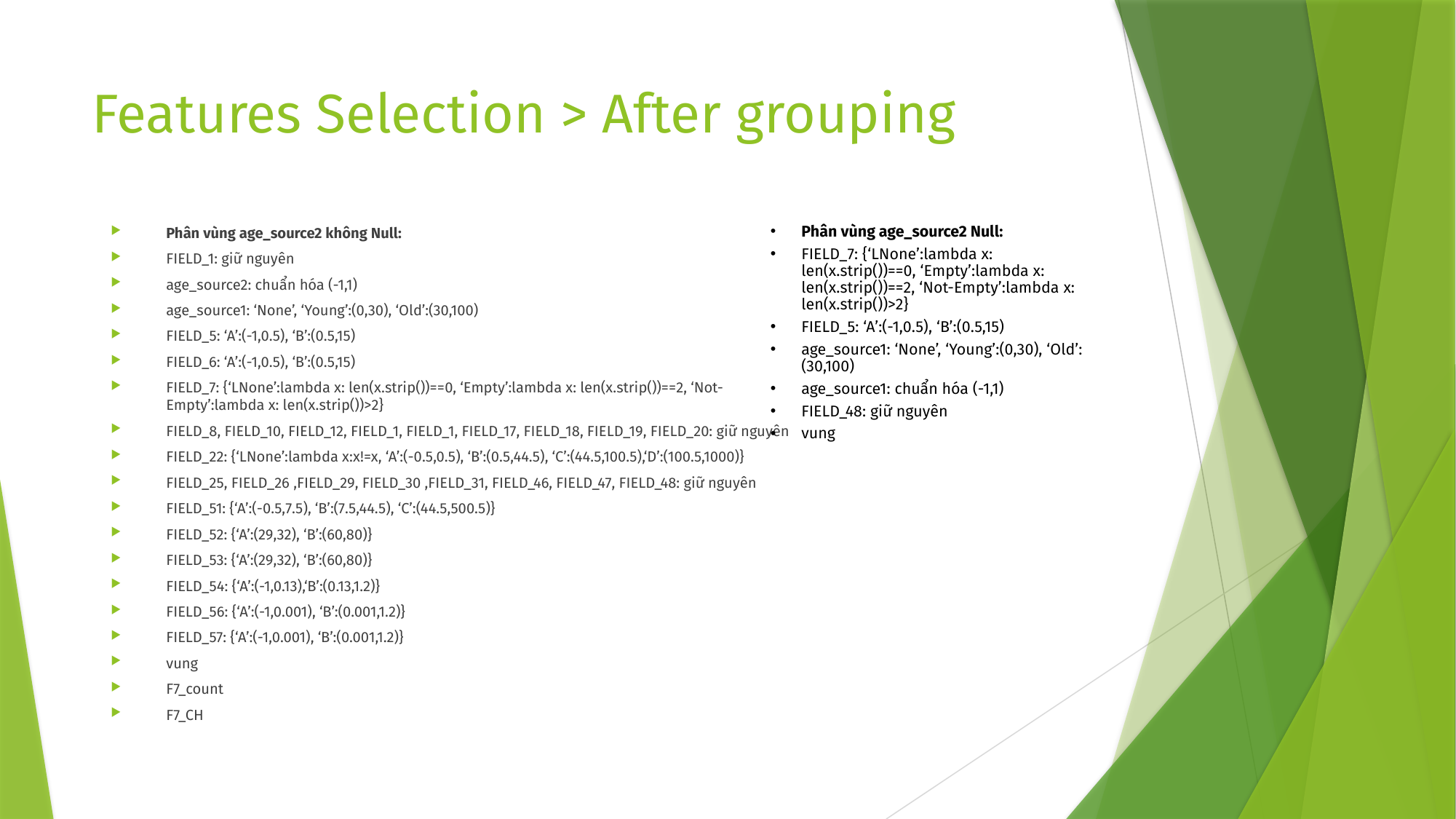

# Features Selection > After grouping
Phân vùng age_source2 không Null:
FIELD_1: giữ nguyên
age_source2: chuẩn hóa (-1,1)
age_source1: ‘None’, ‘Young’:(0,30), ‘Old’:(30,100)
FIELD_5: ‘A’:(-1,0.5), ‘B’:(0.5,15)
FIELD_6: ‘A’:(-1,0.5), ‘B’:(0.5,15)
FIELD_7: {‘LNone’:lambda x: len(x.strip())==0, ‘Empty’:lambda x: len(x.strip())==2, ‘Not-Empty’:lambda x: len(x.strip())>2}
FIELD_8, FIELD_10, FIELD_12, FIELD_1, FIELD_1, FIELD_17, FIELD_18, FIELD_19, FIELD_20: giữ nguyên
FIELD_22: {‘LNone’:lambda x:x!=x, ‘A’:(-0.5,0.5), ‘B’:(0.5,44.5), ‘C’:(44.5,100.5),‘D’:(100.5,1000)}
FIELD_25, FIELD_26 ,FIELD_29, FIELD_30 ,FIELD_31, FIELD_46, FIELD_47, FIELD_48: giữ nguyên
FIELD_51: {‘A’:(-0.5,7.5), ‘B’:(7.5,44.5), ‘C’:(44.5,500.5)}
FIELD_52: {‘A’:(29,32), ‘B’:(60,80)}
FIELD_53: {‘A’:(29,32), ‘B’:(60,80)}
FIELD_54: {‘A’:(-1,0.13),‘B’:(0.13,1.2)}
FIELD_56: {‘A’:(-1,0.001), ‘B’:(0.001,1.2)}
FIELD_57: {‘A’:(-1,0.001), ‘B’:(0.001,1.2)}
vung
F7_count
F7_CH

Phân vùng age_source2 Null:
FIELD_7: {‘LNone’:lambda x: len(x.strip())==0, ‘Empty’:lambda x: len(x.strip())==2, ‘Not-Empty’:lambda x: len(x.strip())>2}
FIELD_5: ‘A’:(-1,0.5), ‘B’:(0.5,15)
age_source1: ‘None’, ‘Young’:(0,30), ‘Old’:(30,100)
age_source1: chuẩn hóa (-1,1)
FIELD_48: giữ nguyên
vung